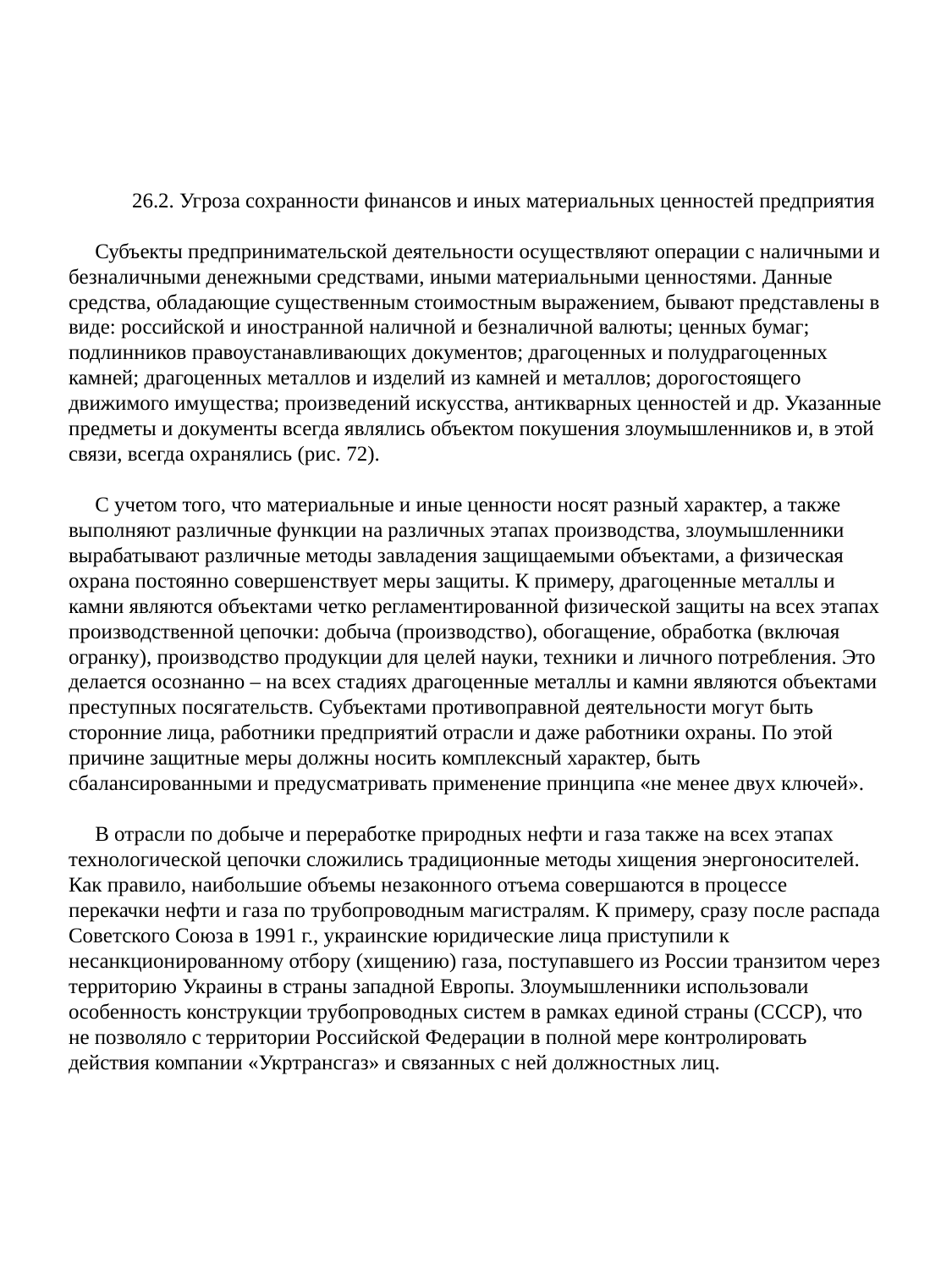

26.2. Угроза сохранности финансов и иных материальных ценностей предприятия

     Субъекты предпринимательской деятельности осуществляют операции с наличными и безналичными денежными средствами, иными материальными ценностями. Данные средства, обладающие существенным стоимостным выражением, бывают представлены в виде: российской и иностранной наличной и безналичной валюты; ценных бумаг; подлинников правоустанавливающих документов; драгоценных и полудрагоценных камней; драгоценных металлов и изделий из камней и металлов; дорогостоящего движимого имущества; произведений искусства, антикварных ценностей и др. Указанные предметы и документы всегда являлись объектом покушения злоумышленников и, в этой связи, всегда охранялись (рис. 72).

     С учетом того, что материальные и иные ценности носят разный характер, а также выполняют различные функции на различных этапах производства, злоумышленники вырабатывают различные методы завладения защищаемыми объектами, а физическая охрана постоянно совершенствует меры защиты. К примеру, драгоценные металлы и камни являются объектами четко регламентированной физической защиты на всех этапах производственной цепочки: добыча (производство), обогащение, обработка (включая огранку), производство продукции для целей науки, техники и личного потребления. Это делается осознанно – на всех стадиях драгоценные металлы и камни являются объектами преступных посягательств. Субъектами противоправной деятельности могут быть сторонние лица, работники предприятий отрасли и даже работники охраны. По этой причине защитные меры должны носить комплексный характер, быть сбалансированными и предусматривать применение принципа «не менее двух ключей».

     В отрасли по добыче и переработке природных нефти и газа также на всех этапах технологической цепочки сложились традиционные методы хищения энергоносителей. Как правило, наибольшие объемы незаконного отъема совершаются в процессе перекачки нефти и газа по трубопроводным магистралям. К примеру, сразу после распада Советского Союза в 1991 г., украинские юридические лица приступили к несанкционированному отбору (хищению) газа, поступавшего из России транзитом через территорию Украины в страны западной Европы. Злоумышленники использовали особенность конструкции трубопроводных систем в рамках единой страны (СССР), что не позволяло с территории Российской Федерации в полной мере контролировать действия компании «Укртрансгаз» и связанных с ней должностных лиц.